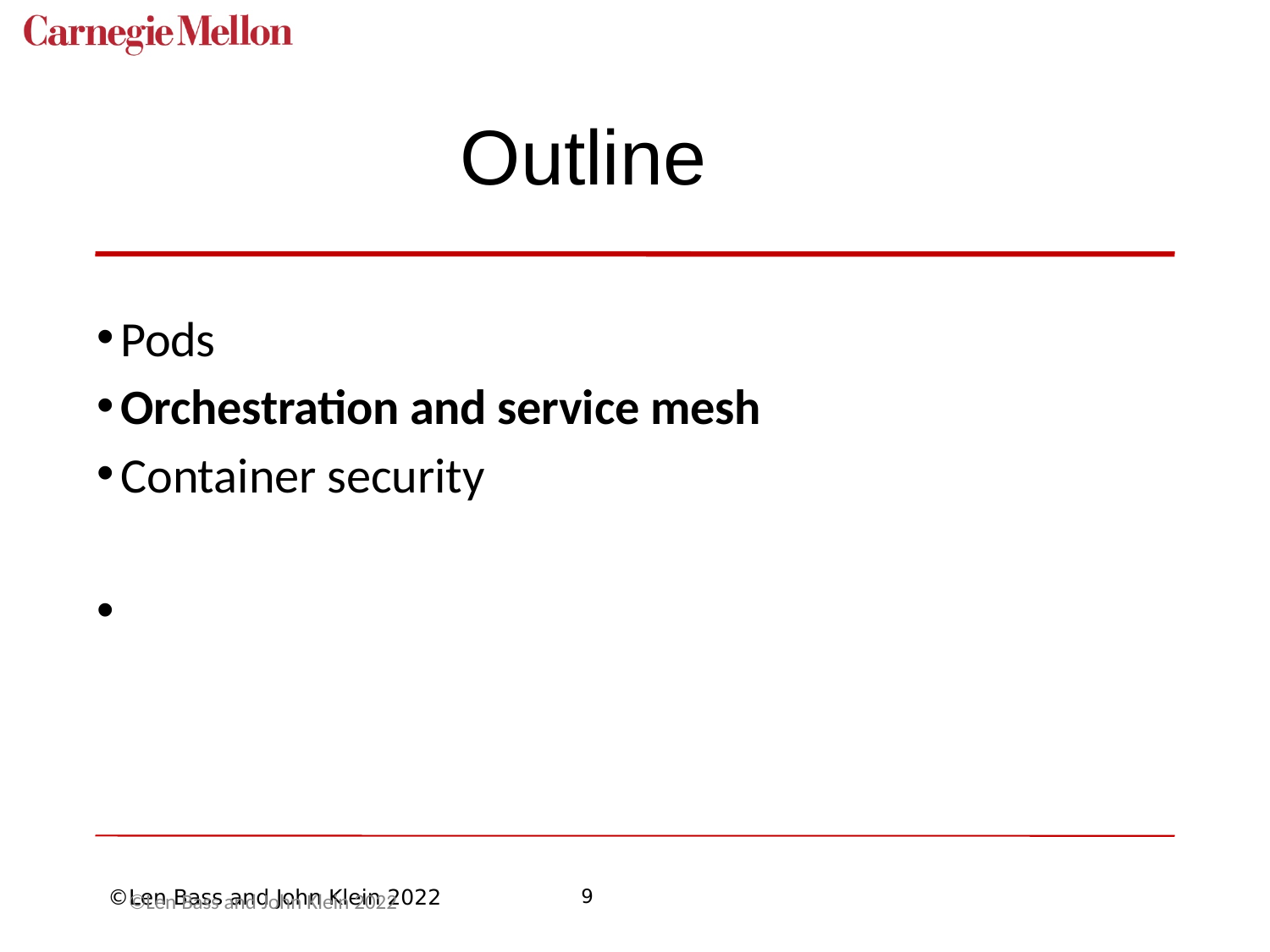

# Outline
Pods
Orchestration and service mesh
Container security

©Len Bass and John Klein 2022
9